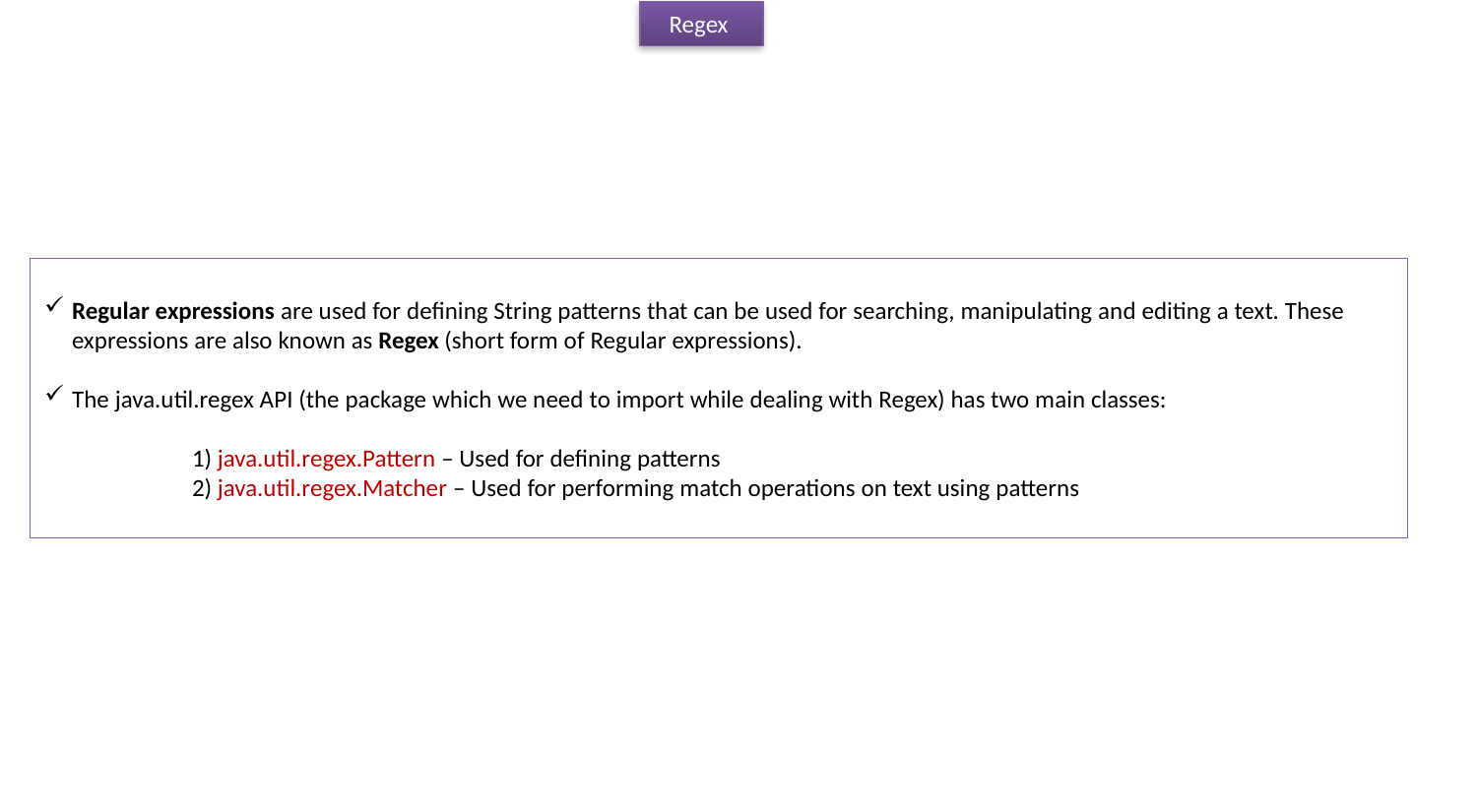

Regex

Regular expressions are used for defining String patterns that can be used for searching, manipulating and editing a text. These expressions are also known as Regex (short form of Regular expressions).
The java.util.regex API (the package which we need to import while dealing with Regex) has two main classes:
	1) java.util.regex.Pattern – Used for defining patterns
	2) java.util.regex.Matcher – Used for performing match operations on text using patterns